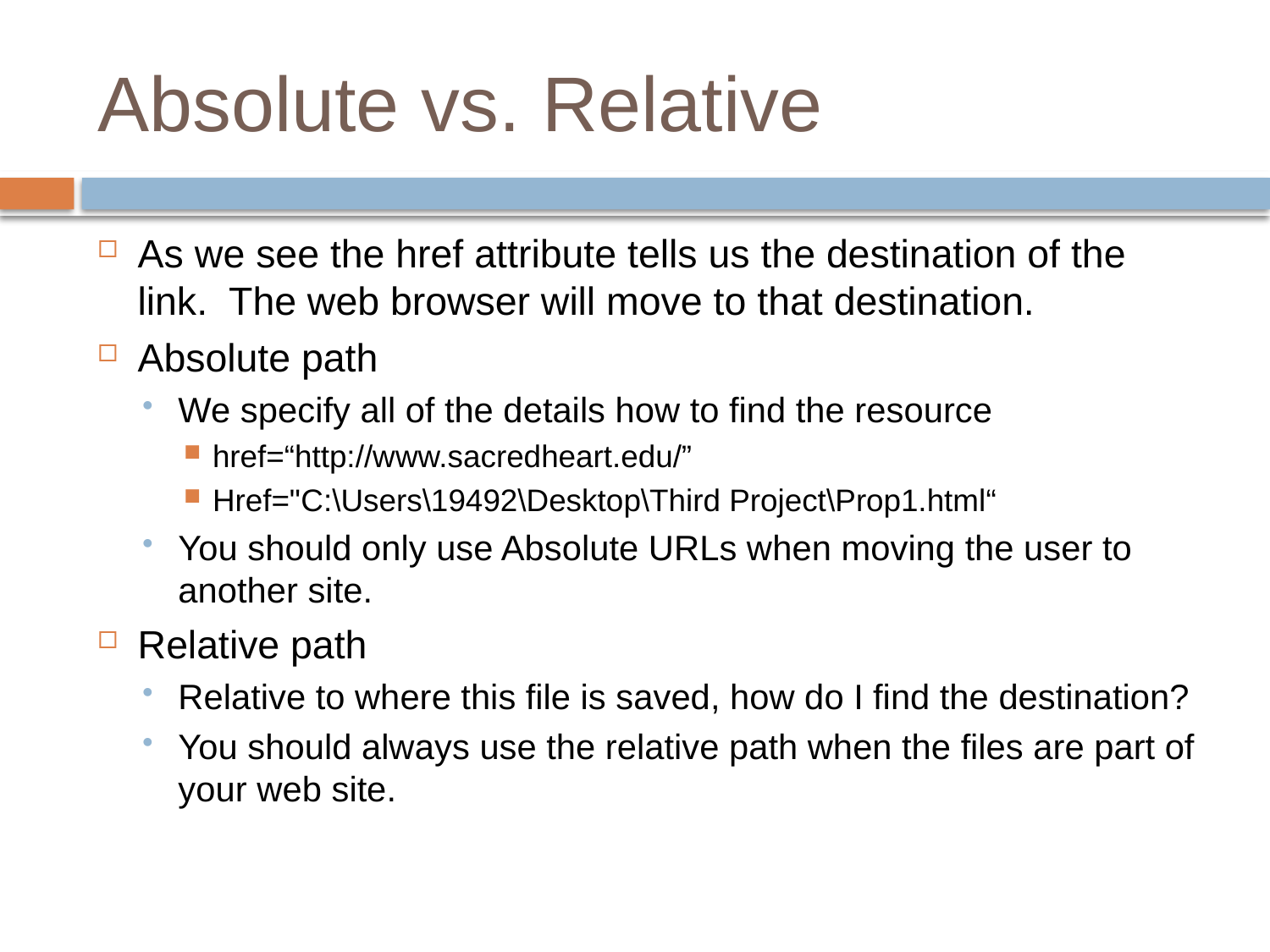

# Absolute vs. Relative
As we see the href attribute tells us the destination of the link.  The web browser will move to that destination.
Absolute path
We specify all of the details how to find the resource
href=“http://www.sacredheart.edu/”
Href="C:\Users\19492\Desktop\Third Project\Prop1.html“
You should only use Absolute URLs when moving the user to another site.
Relative path
Relative to where this file is saved, how do I find the destination?
You should always use the relative path when the files are part of your web site.